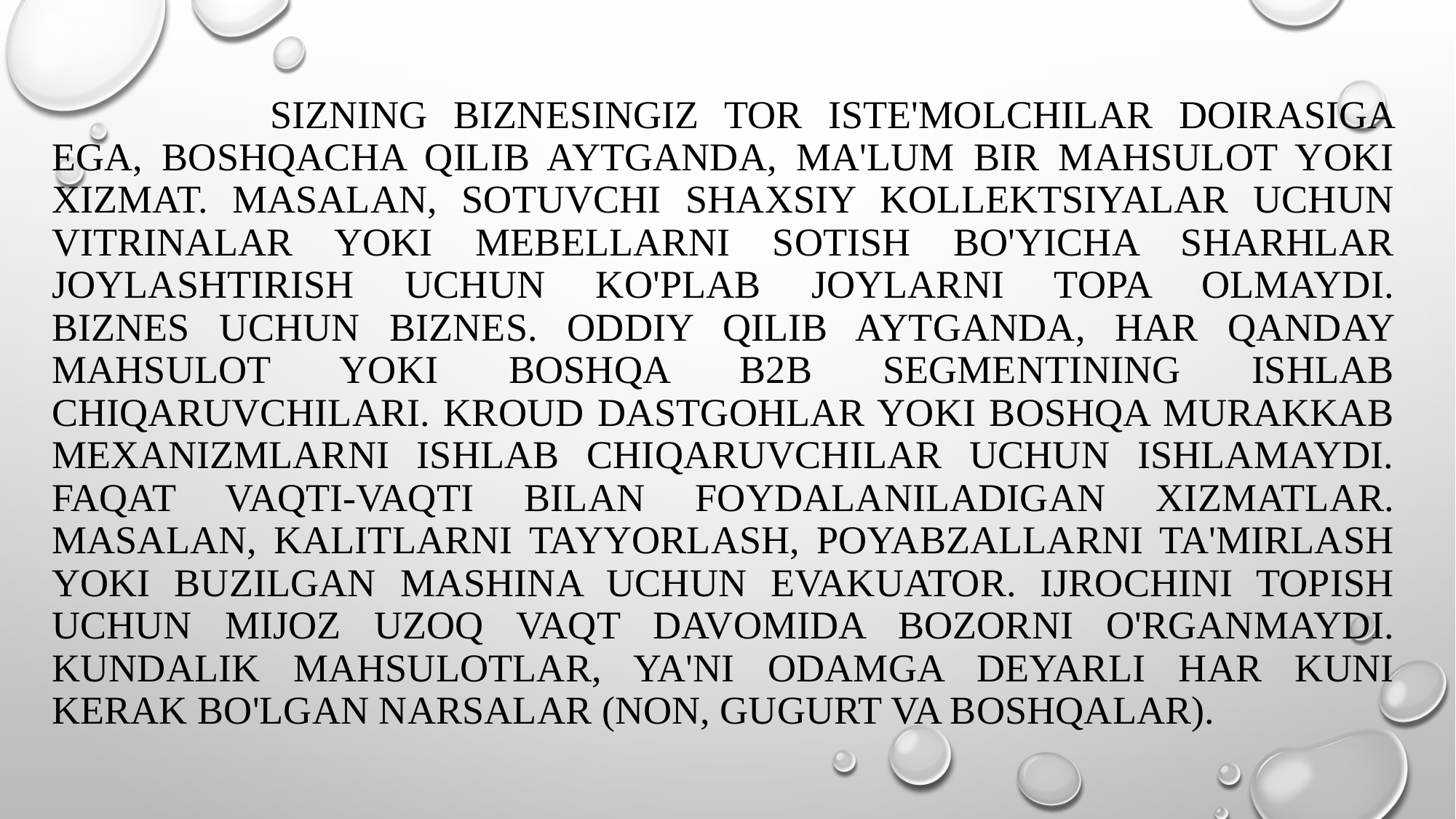

# Sizning biznesingiz tor iste'molchilar doirasiga ega, boshqacha qilib aytganda, ma'lum bir mahsulot yoki xizmat. Masalan, sotuvchi shaxsiy kollektsiyalar uchun vitrinalar yoki mebellarni sotish bo'yicha sharhlar joylashtirish uchun ko'plab joylarni topa olmaydi. Biznes uchun biznes. Oddiy qilib aytganda, har qanday mahsulot yoki boshqa B2B segmentining ishlab chiqaruvchilari. Kroud dastgohlar yoki boshqa murakkab mexanizmlarni ishlab chiqaruvchilar uchun ishlamaydi. Faqat vaqti-vaqti bilan foydalaniladigan xizmatlar. Masalan, kalitlarni tayyorlash, poyabzallarni ta'mirlash yoki buzilgan mashina uchun evakuator. Ijrochini topish uchun mijoz uzoq vaqt davomida bozorni o'rganmaydi. Kundalik mahsulotlar, ya'ni odamga deyarli har kuni kerak bo'lgan narsalar (non, gugurt va boshqalar).